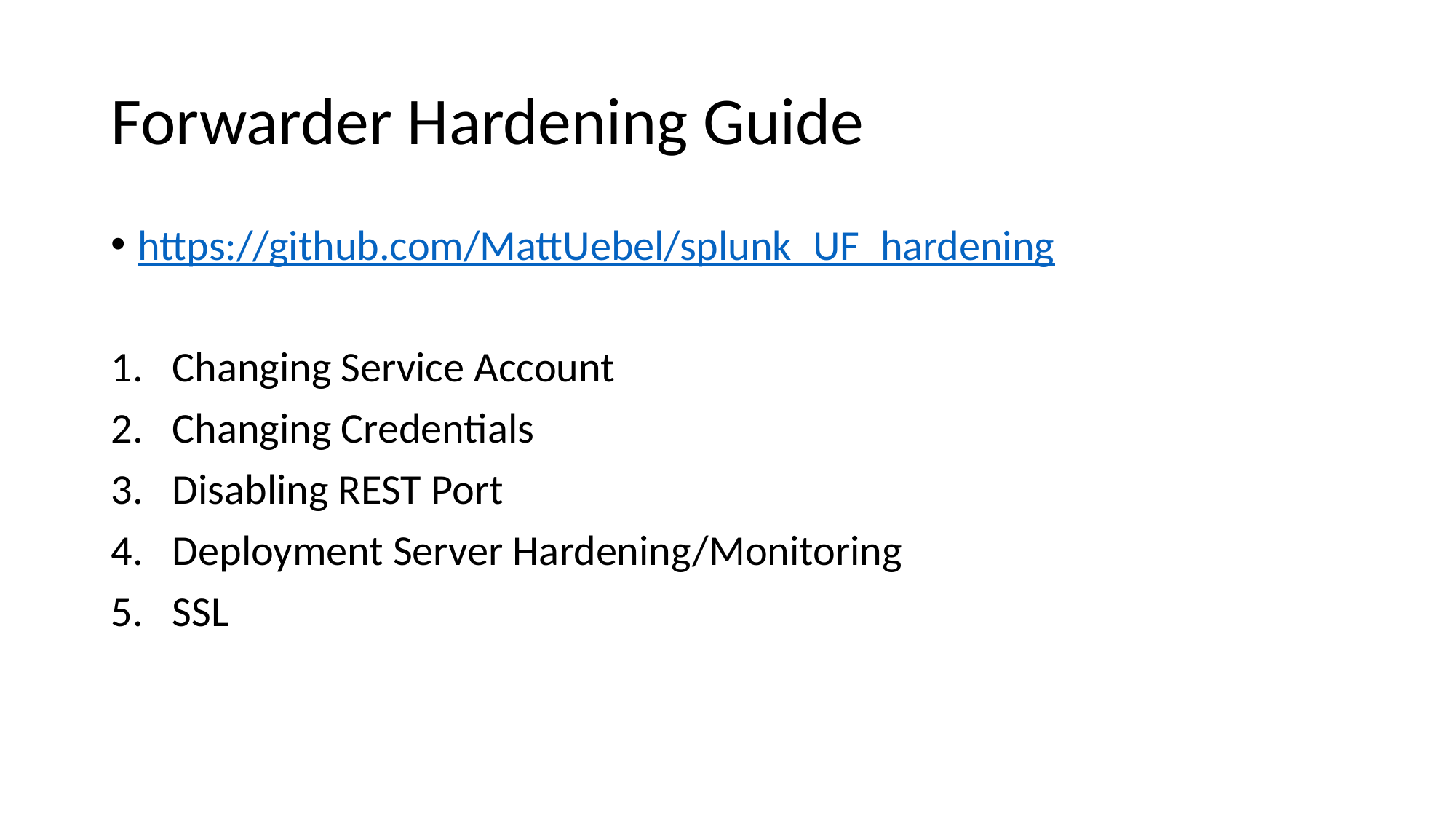

# Forwarder Hardening Guide
https://github.com/MattUebel/splunk_UF_hardening

Changing Service Account
Changing Credentials
Disabling REST Port
Deployment Server Hardening/Monitoring
SSL